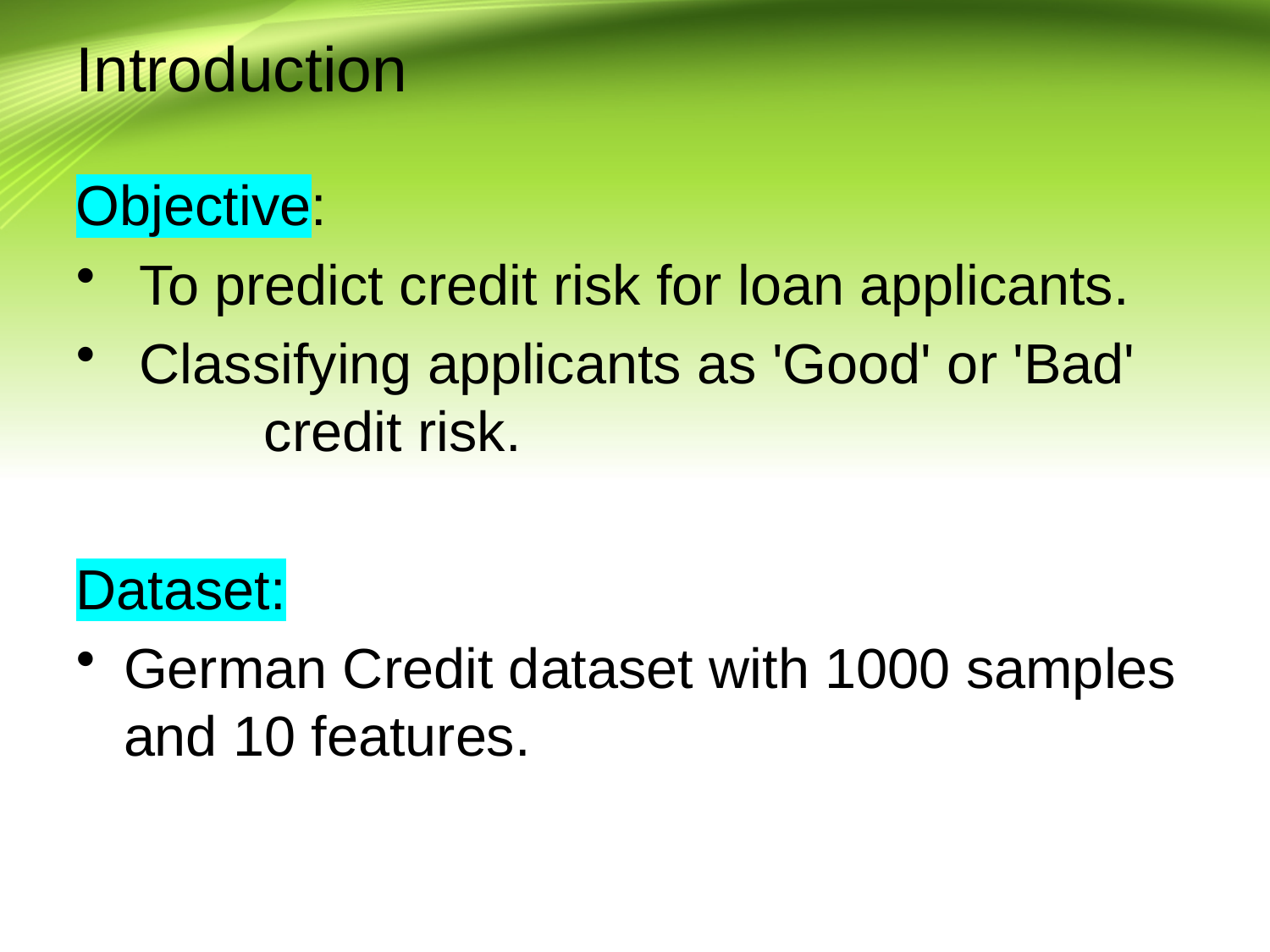

# Introduction
Objective:
 To predict credit risk for loan applicants.
 Classifying applicants as 'Good' or 'Bad'             credit risk.

Dataset:
German Credit dataset with 1000 samples and 10 features.